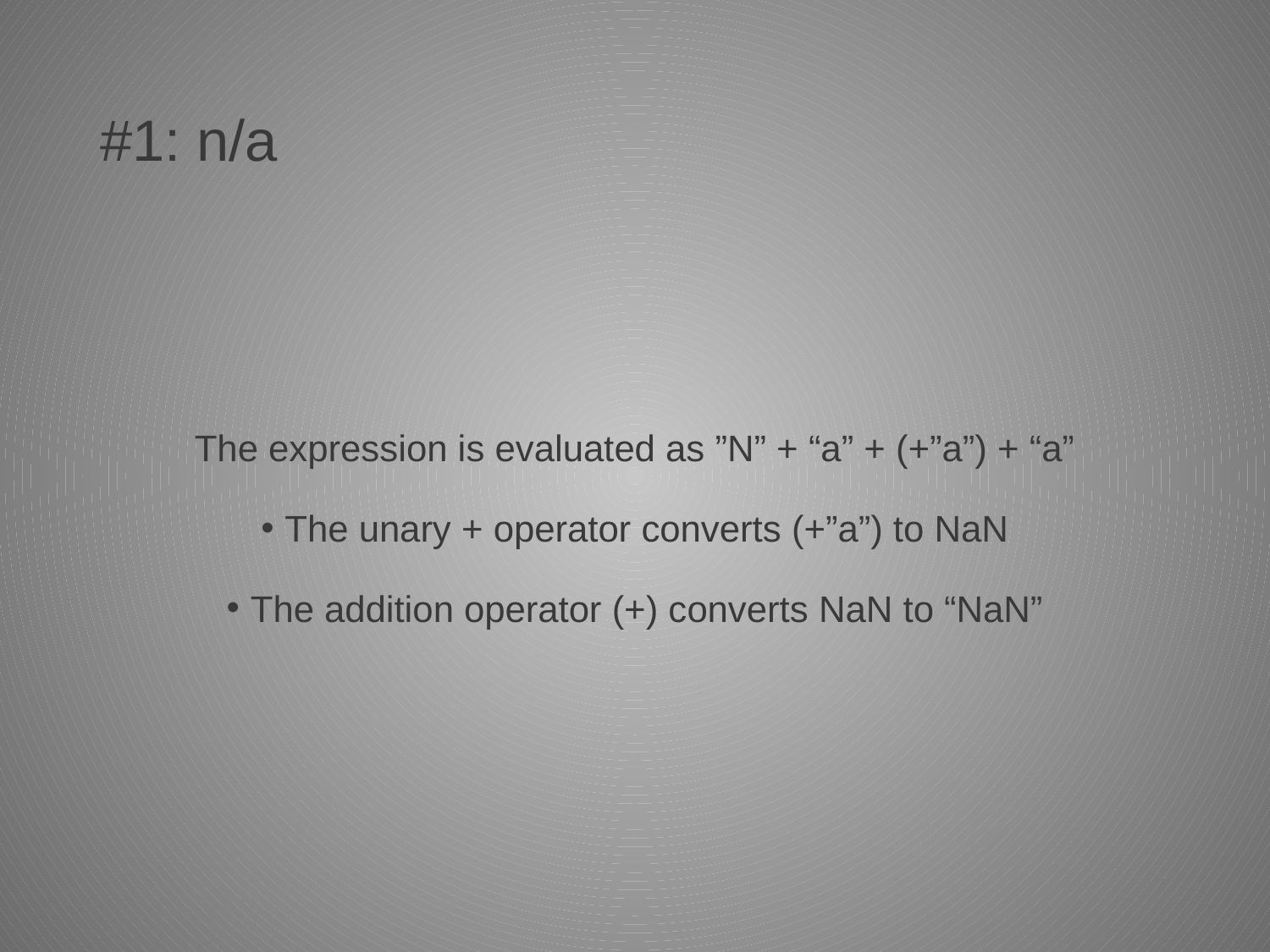

# #1: n/a
The expression is evaluated as ”N” + “a” + (+”a”) + “a”
The unary + operator converts (+”a”) to NaN
The addition operator (+) converts NaN to “NaN”